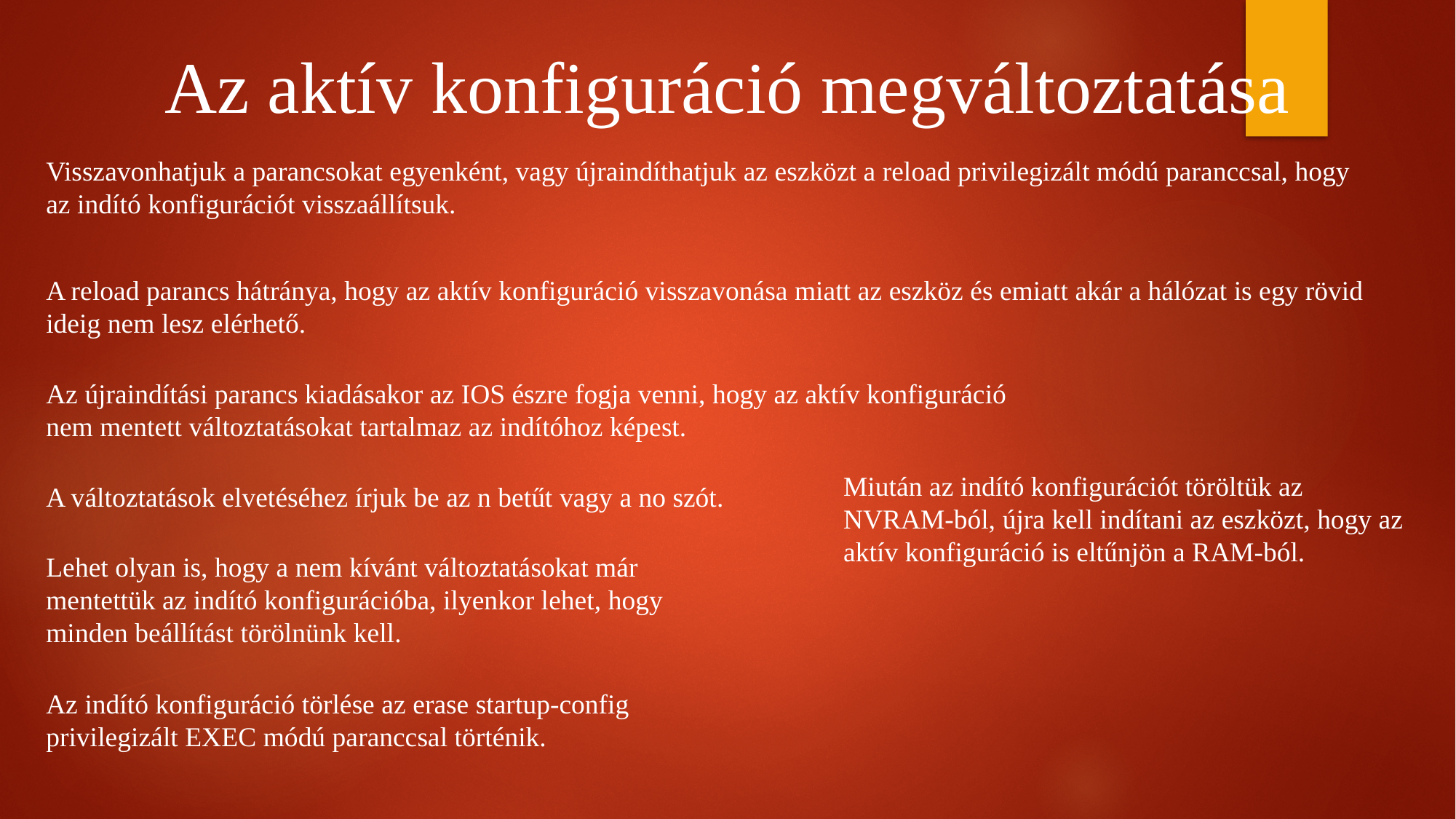

Az aktív konfiguráció megváltoztatása
Visszavonhatjuk a parancsokat egyenként, vagy újraindíthatjuk az eszközt a reload privilegizált módú paranccsal, hogy az indító konfigurációt visszaállítsuk.
A reload parancs hátránya, hogy az aktív konfiguráció visszavonása miatt az eszköz és emiatt akár a hálózat is egy rövid ideig nem lesz elérhető.
Az újraindítási parancs kiadásakor az IOS észre fogja venni, hogy az aktív konfiguráció nem mentett változtatásokat tartalmaz az indítóhoz képest.
Miután az indító konfigurációt töröltük az NVRAM-ból, újra kell indítani az eszközt, hogy az aktív konfiguráció is eltűnjön a RAM-ból.
A változtatások elvetéséhez írjuk be az n betűt vagy a no szót.
Lehet olyan is, hogy a nem kívánt változtatásokat már mentettük az indító konfigurációba, ilyenkor lehet, hogy minden beállítást törölnünk kell.
Az indító konfiguráció törlése az erase startup-config privilegizált EXEC módú paranccsal történik.